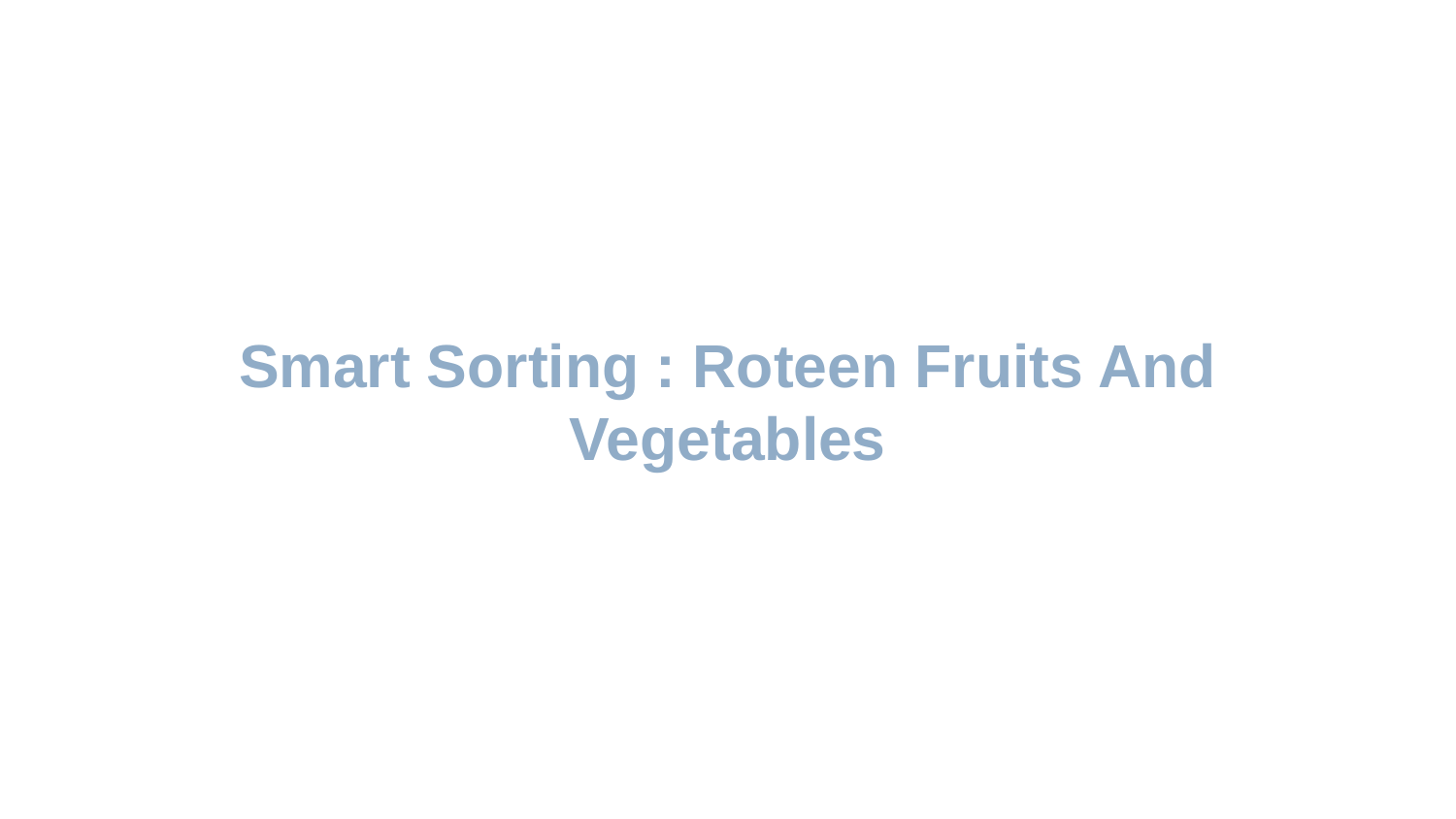

Smart Sorting : Roteen Fruits And Vegetables